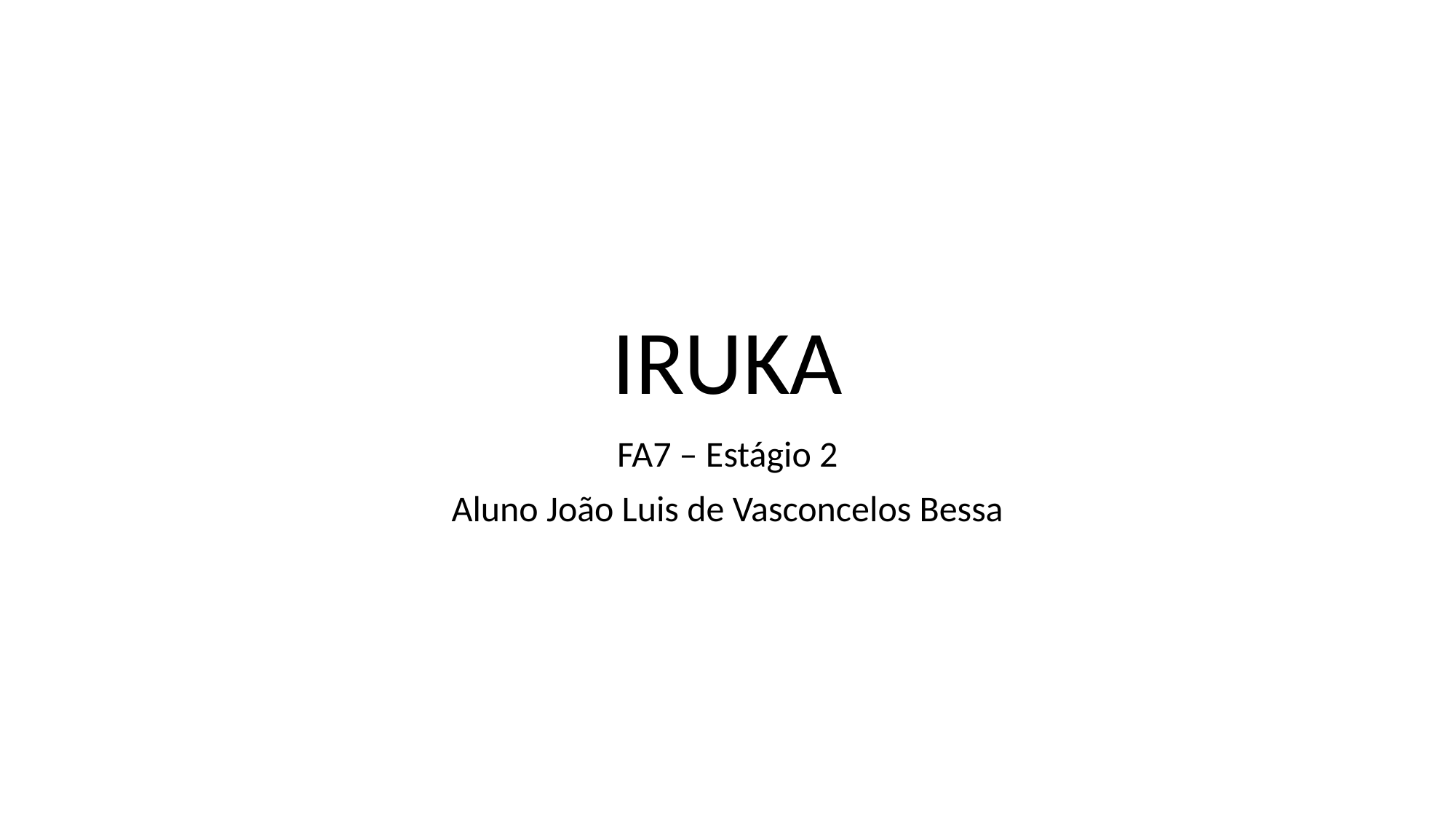

# IRUKA
FA7 – Estágio 2
Aluno João Luis de Vasconcelos Bessa